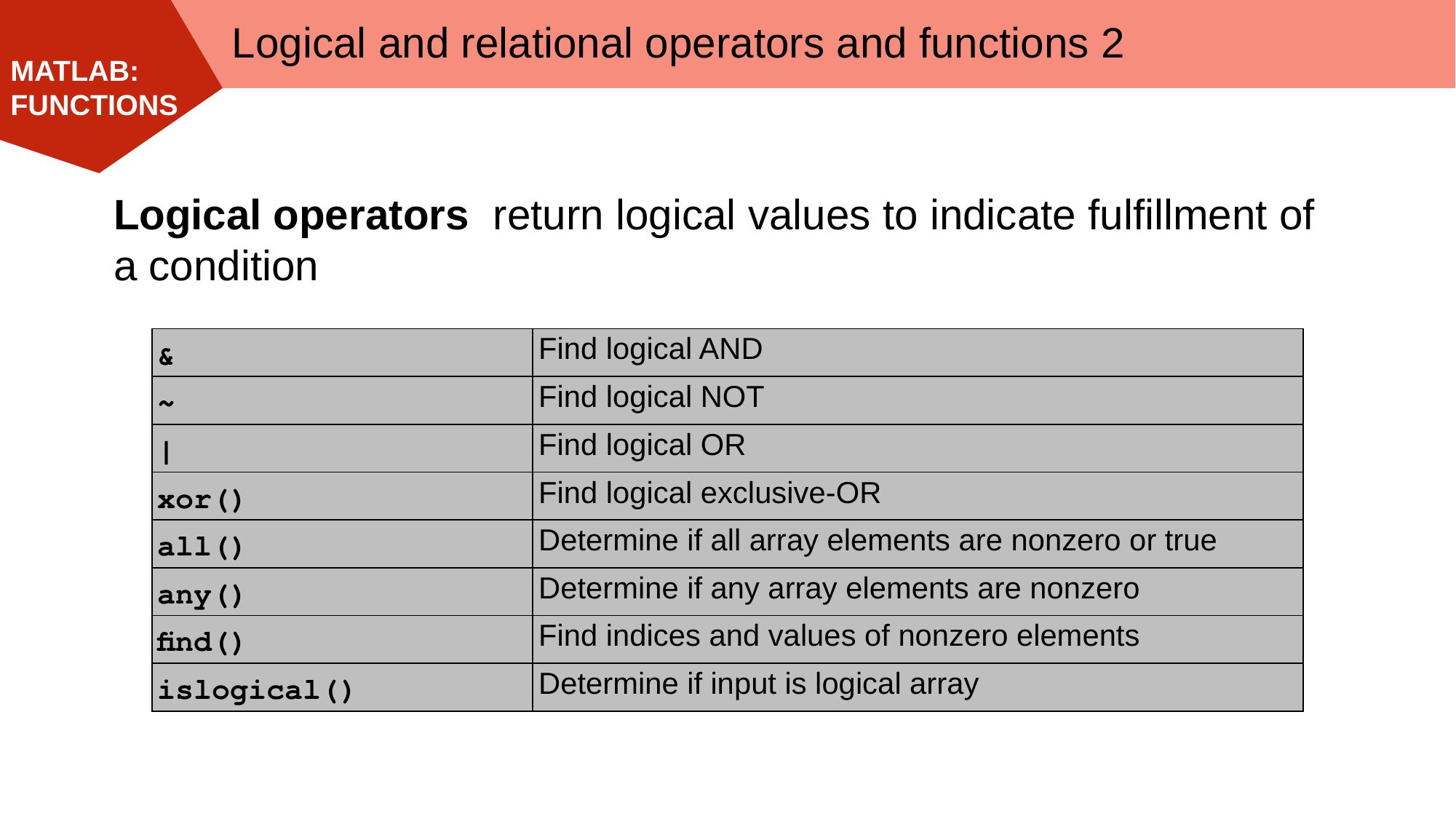

Logical and relational operators and functions 2
Logical operators  return logical values to indicate fulfillment of a condition
| & | Find logical AND |
| --- | --- |
| ~ | Find logical NOT |
| | | Find logical OR |
| xor() | Find logical exclusive-OR |
| all() | Determine if all array elements are nonzero or true |
| any() | Determine if any array elements are nonzero |
| find() | Find indices and values of nonzero elements |
| islogical() | Determine if input is logical array |